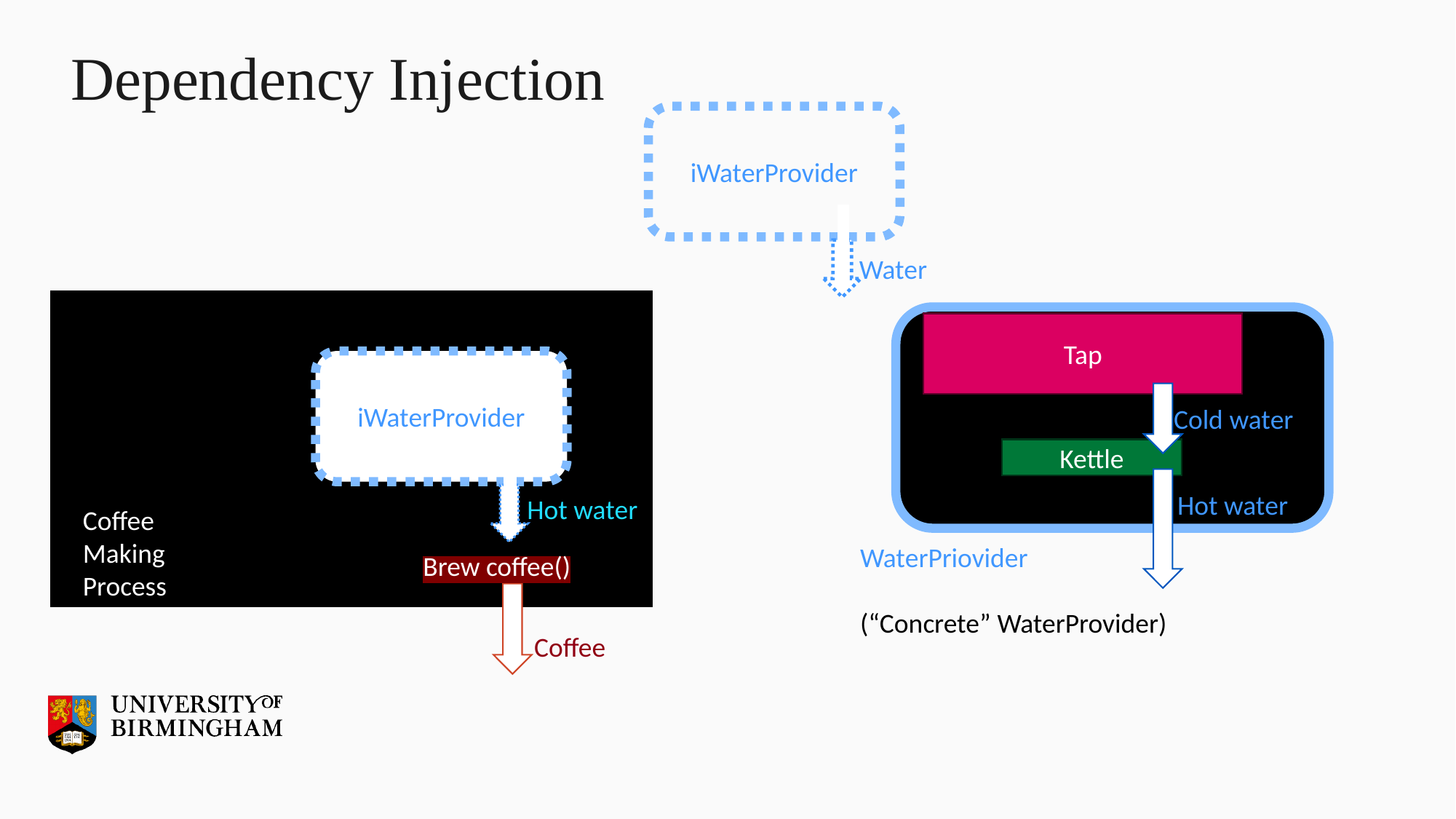

# Dependency Injection
iWaterProvider

Water

Hot water
Coffee
Making  Process
Brew coffee()

Coffee

Tap

Cold water
Kettle

Hot water
WaterPriovider

(“Concrete” WaterProvider)
iWaterProvider